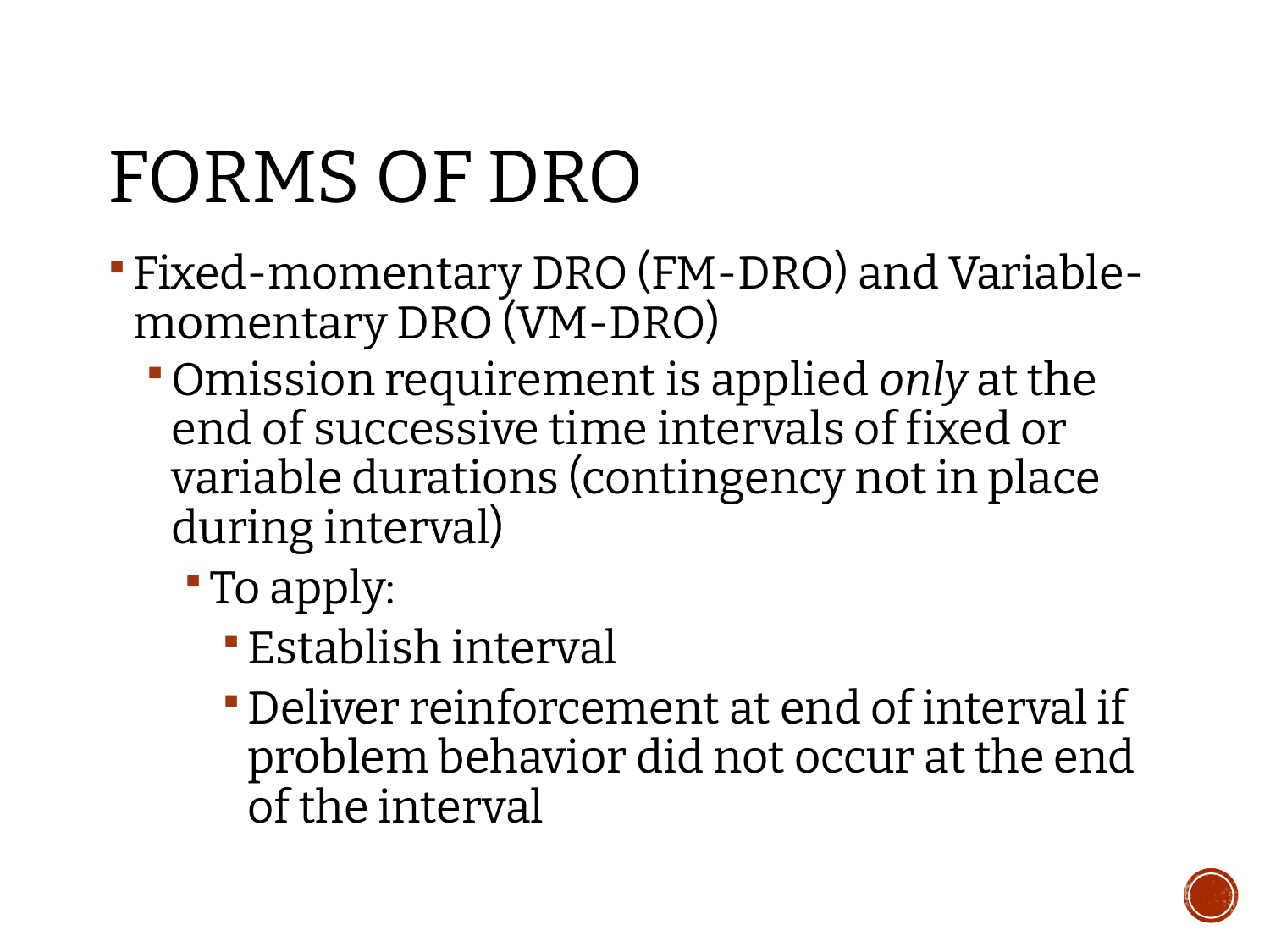

# Forms of DRO
Fixed-momentary DRO (FM-DRO) and Variable-momentary DRO (VM-DRO)
Omission requirement is applied only at the end of successive time intervals of fixed or variable durations (contingency not in place during interval)
To apply:
Establish interval
Deliver reinforcement at end of interval if problem behavior did not occur at the end of the interval